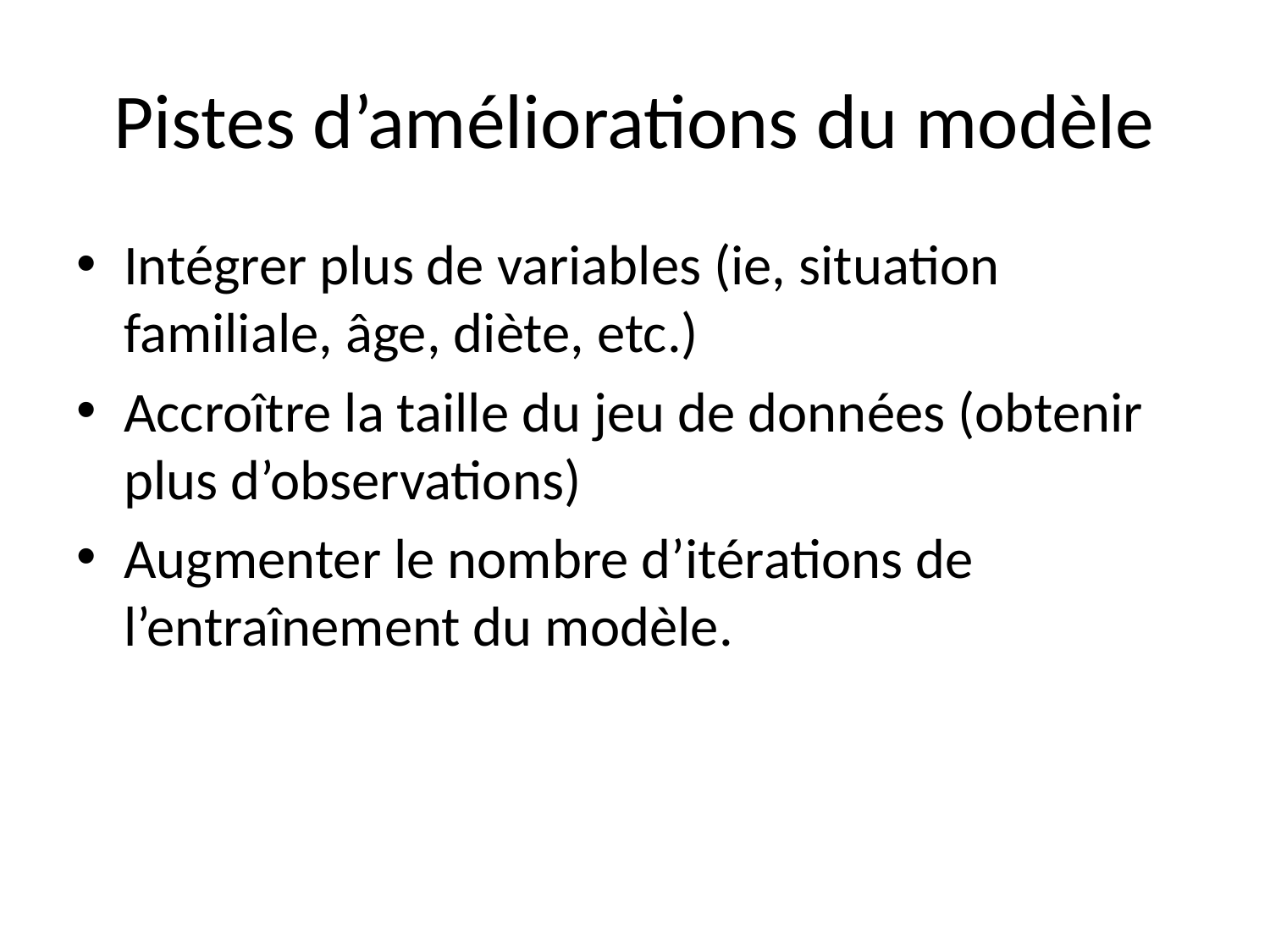

# Pistes d’améliorations du modèle
Intégrer plus de variables (ie, situation familiale, âge, diète, etc.)
Accroître la taille du jeu de données (obtenir plus d’observations)
Augmenter le nombre d’itérations de l’entraînement du modèle.